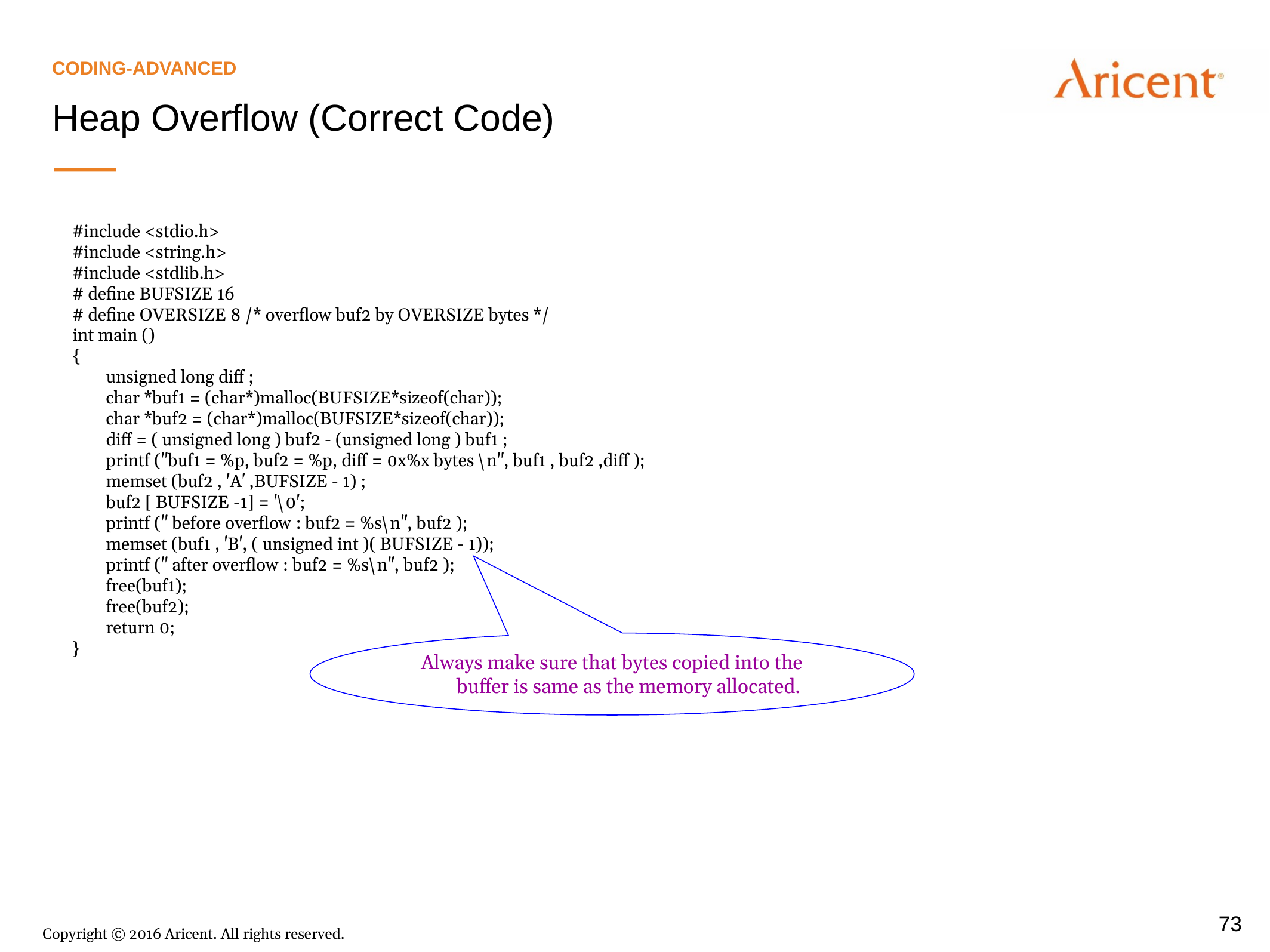

Coding-Advanced
Heap Overflow (Correct Code)
#include <stdio.h>
#include <string.h>
#include <stdlib.h>
# define BUFSIZE 16
# define OVERSIZE 8 /* overflow buf2 by OVERSIZE bytes */
int main ()
{
        unsigned long diff ;
        char *buf1 = (char*)malloc(BUFSIZE*sizeof(char));
        char *buf2 = (char*)malloc(BUFSIZE*sizeof(char));
        diff = ( unsigned long ) buf2 - (unsigned long ) buf1 ;
        printf ("buf1 = %p, buf2 = %p, diff = 0x%x bytes \n", buf1 , buf2 ,diff );
        memset (buf2 , 'A' ,BUFSIZE - 1) ;
        buf2 [ BUFSIZE -1] = '\0';
        printf (" before overflow : buf2 = %s\n", buf2 );
        memset (buf1 , 'B', ( unsigned int )( BUFSIZE - 1));
        printf (" after overflow : buf2 = %s\n", buf2 );
        free(buf1);
        free(buf2);
        return 0;
}
Always make sure that bytes copied into the buffer is same as the memory allocated.